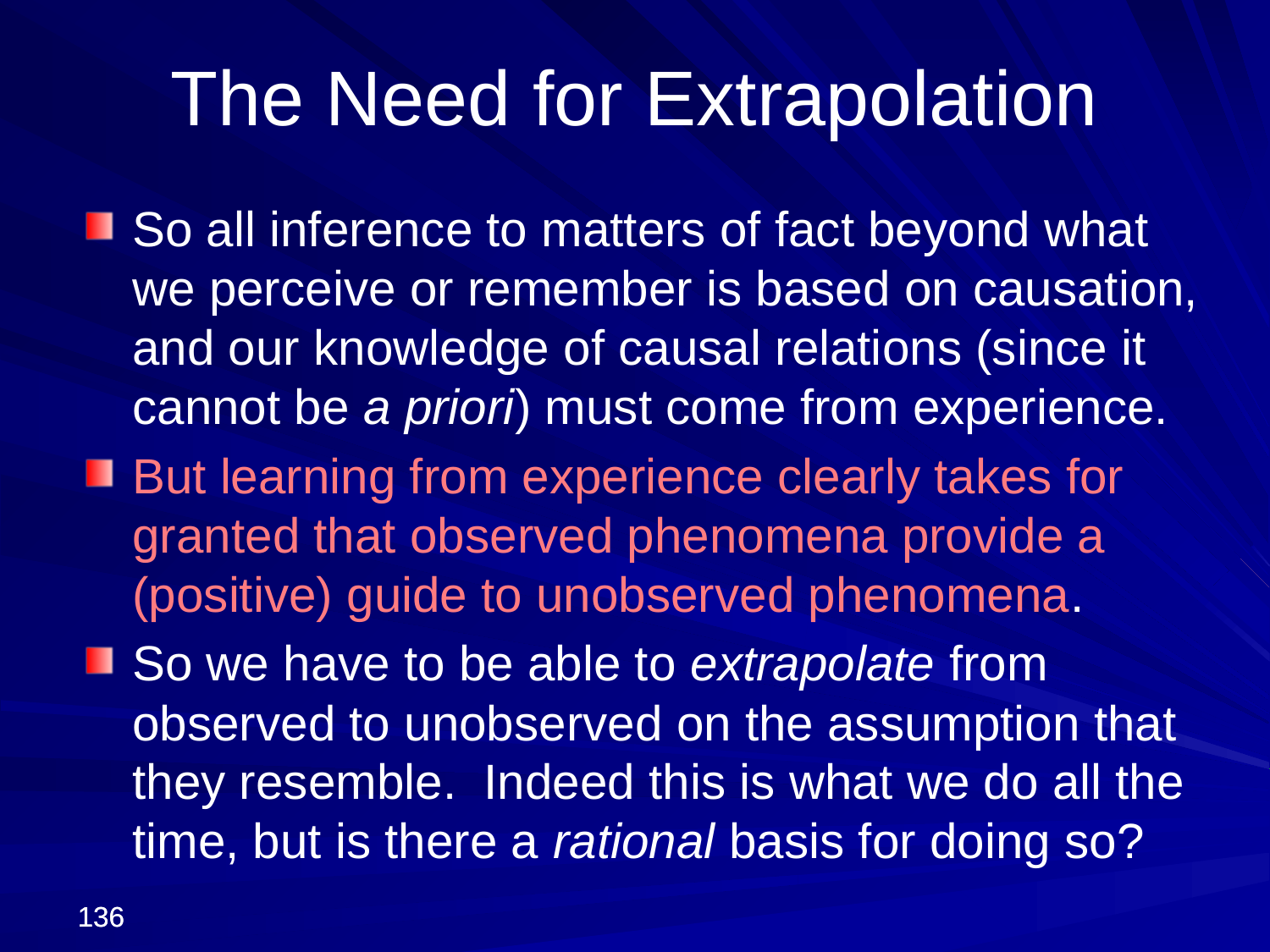

The Need for Extrapolation
So all inference to matters of fact beyond what we perceive or remember is based on causation, and our knowledge of causal relations (since it cannot be a priori) must come from experience.
But learning from experience clearly takes for granted that observed phenomena provide a (positive) guide to unobserved phenomena.
So we have to be able to extrapolate from observed to unobserved on the assumption that they resemble.  Indeed this is what we do all the time, but is there a rational basis for doing so?
136
136